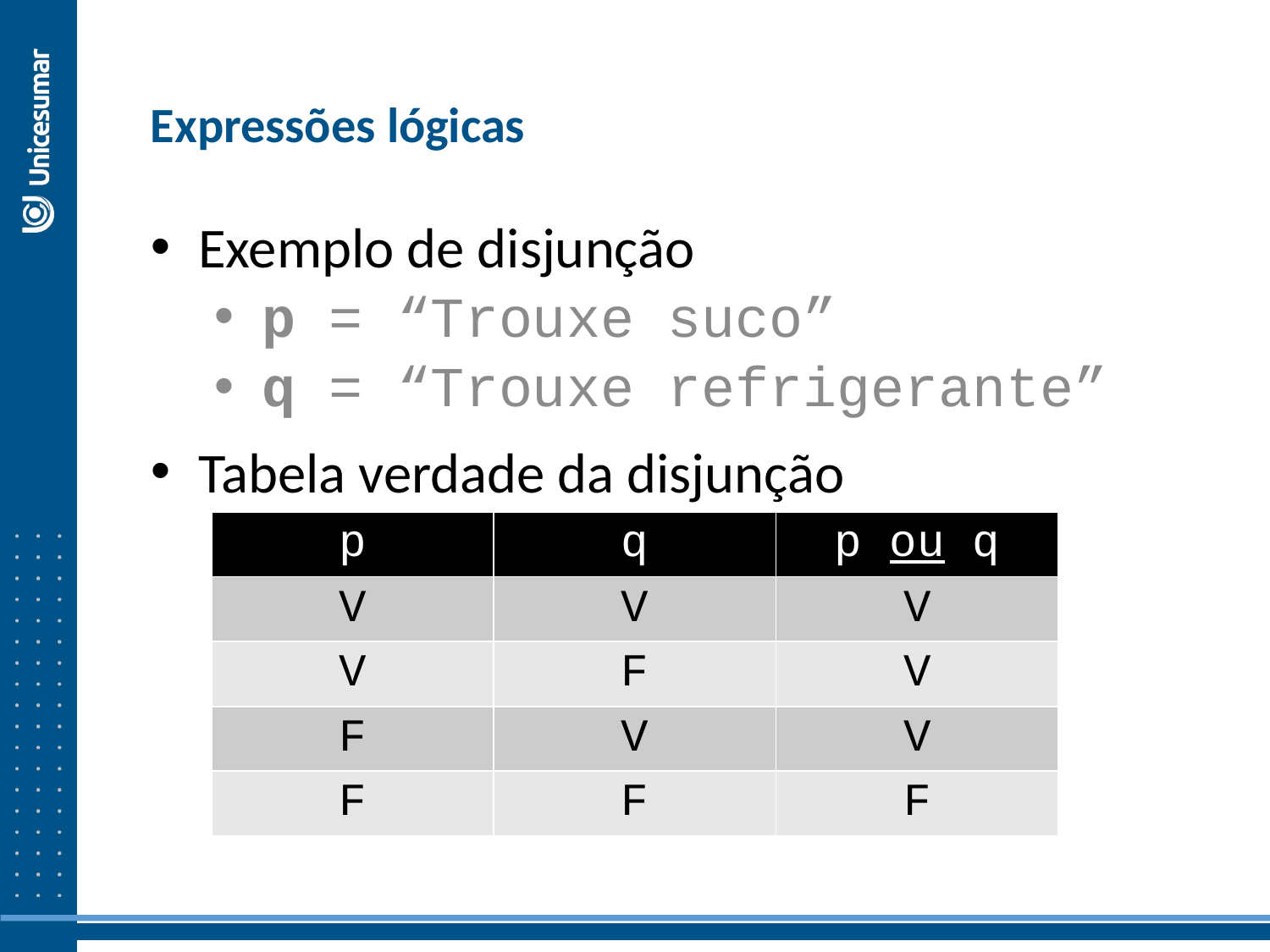

Expressões lógicas
Exemplo de disjunção
p = “Trouxe suco”
q = “Trouxe refrigerante”
Tabela verdade da disjunção

| p | q | p ou q |
| --- | --- | --- |
| V | V | V |
| V | F | V |
| F | V | V |
| F | F | F |